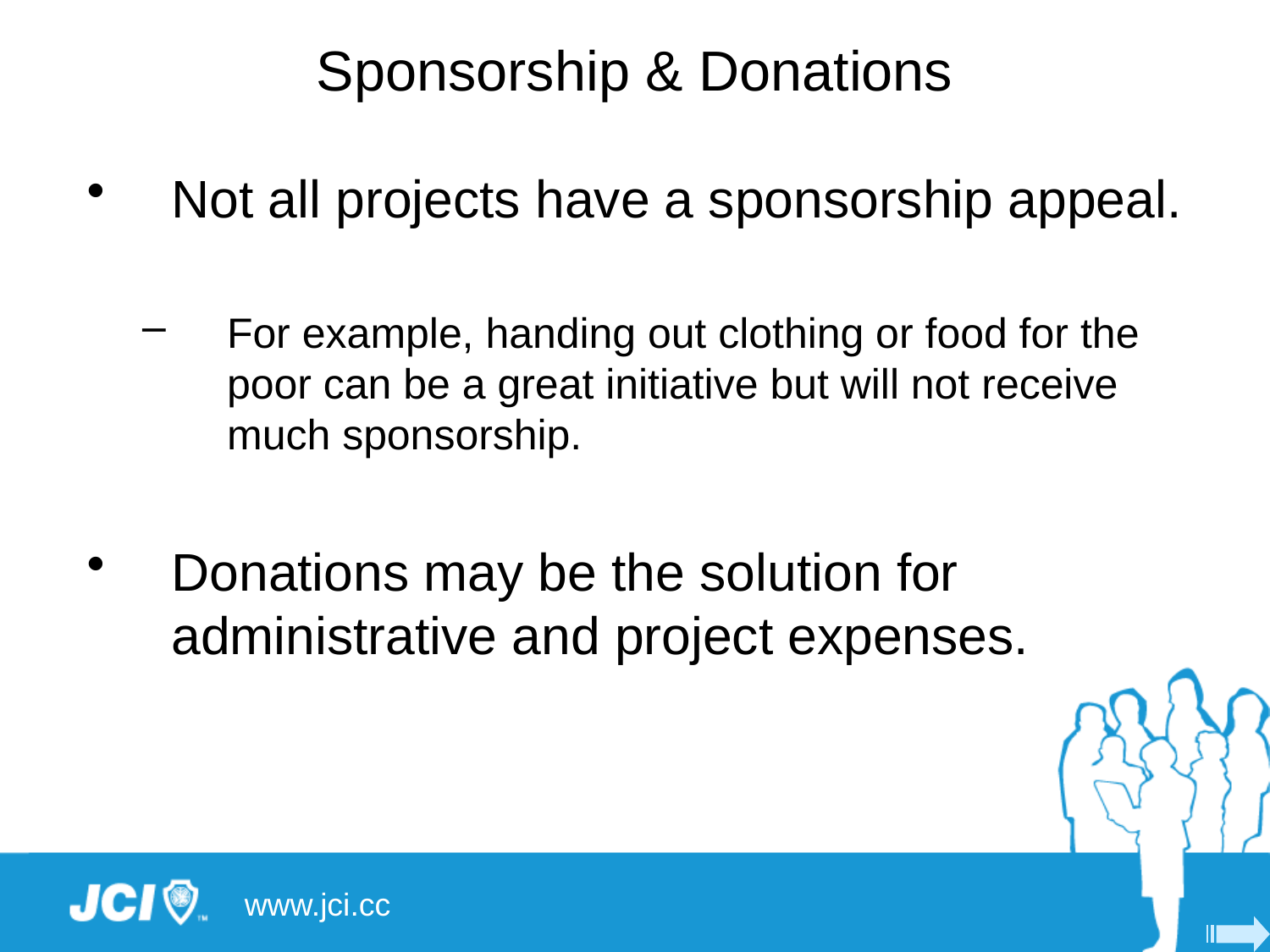

Sponsorship & Donations
Not all projects have a sponsorship appeal.

For example, handing out clothing or food for the poor can be a great initiative but will not receive much sponsorship.

Donations may be the solution for administrative and project expenses.